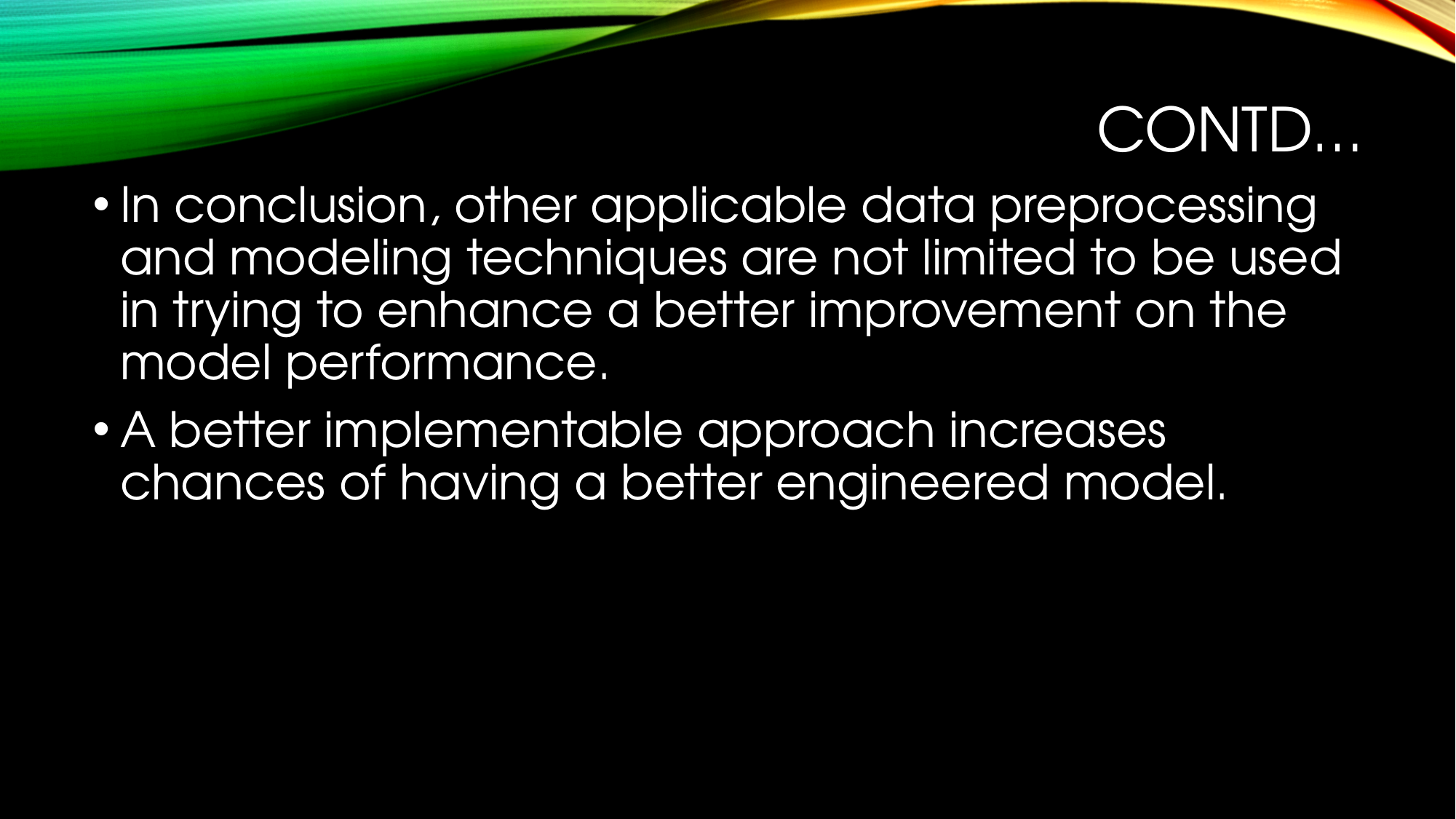

# Contd…
In conclusion, other applicable data preprocessing and modeling techniques are not limited to be used in trying to enhance a better improvement on the model performance.
A better implementable approach increases chances of having a better engineered model.